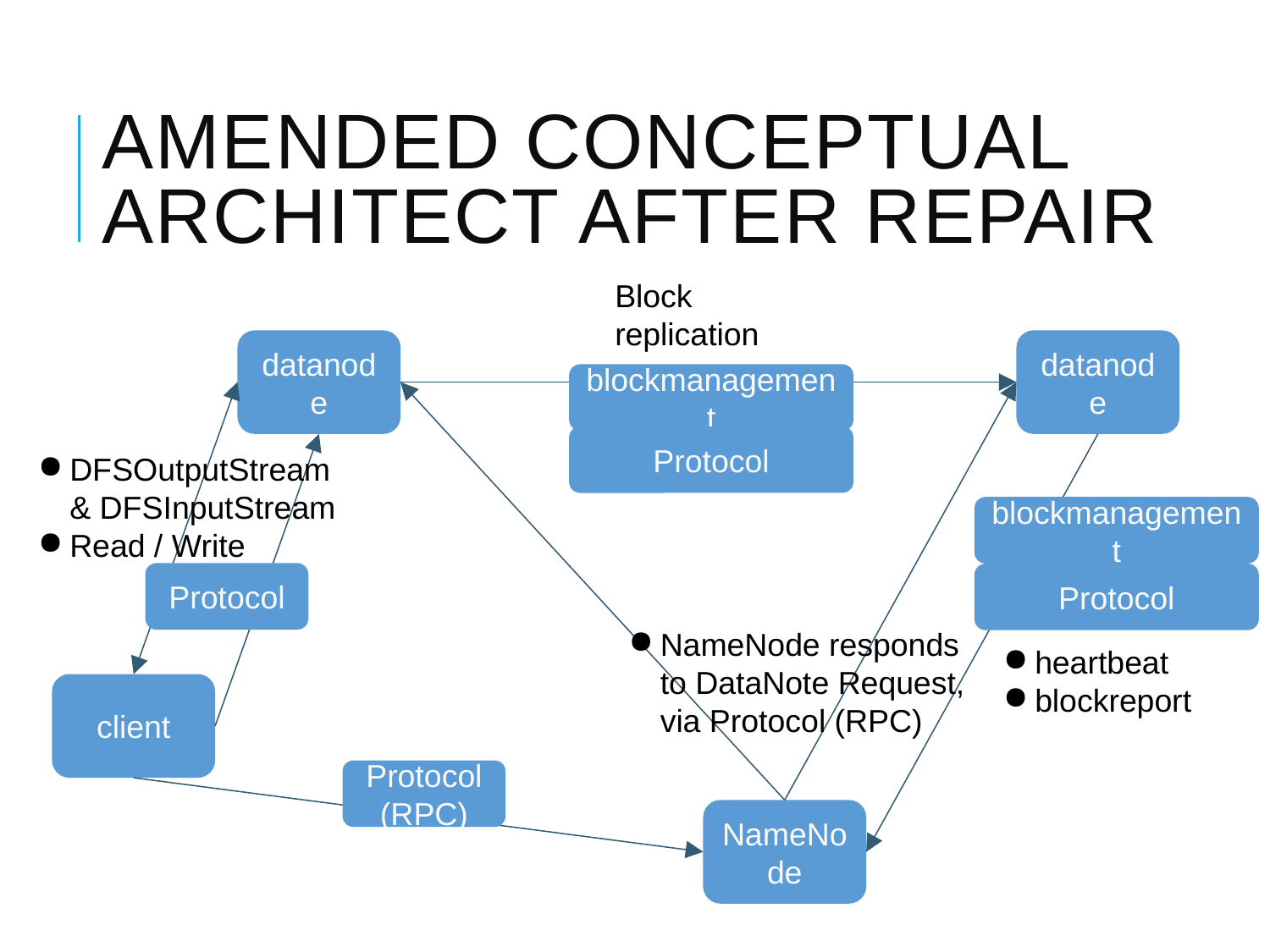

# Amended Conceptual Architect after repair
Block replication
datanode
datanode
blockmanagement
Protocol
DFSOutputStream & DFSInputStream
Read / Write
blockmanagement
Protocol
Protocol
NameNode responds to DataNote Request, via Protocol (RPC)
heartbeat
blockreport
client
Protocol
(RPC)
NameNode